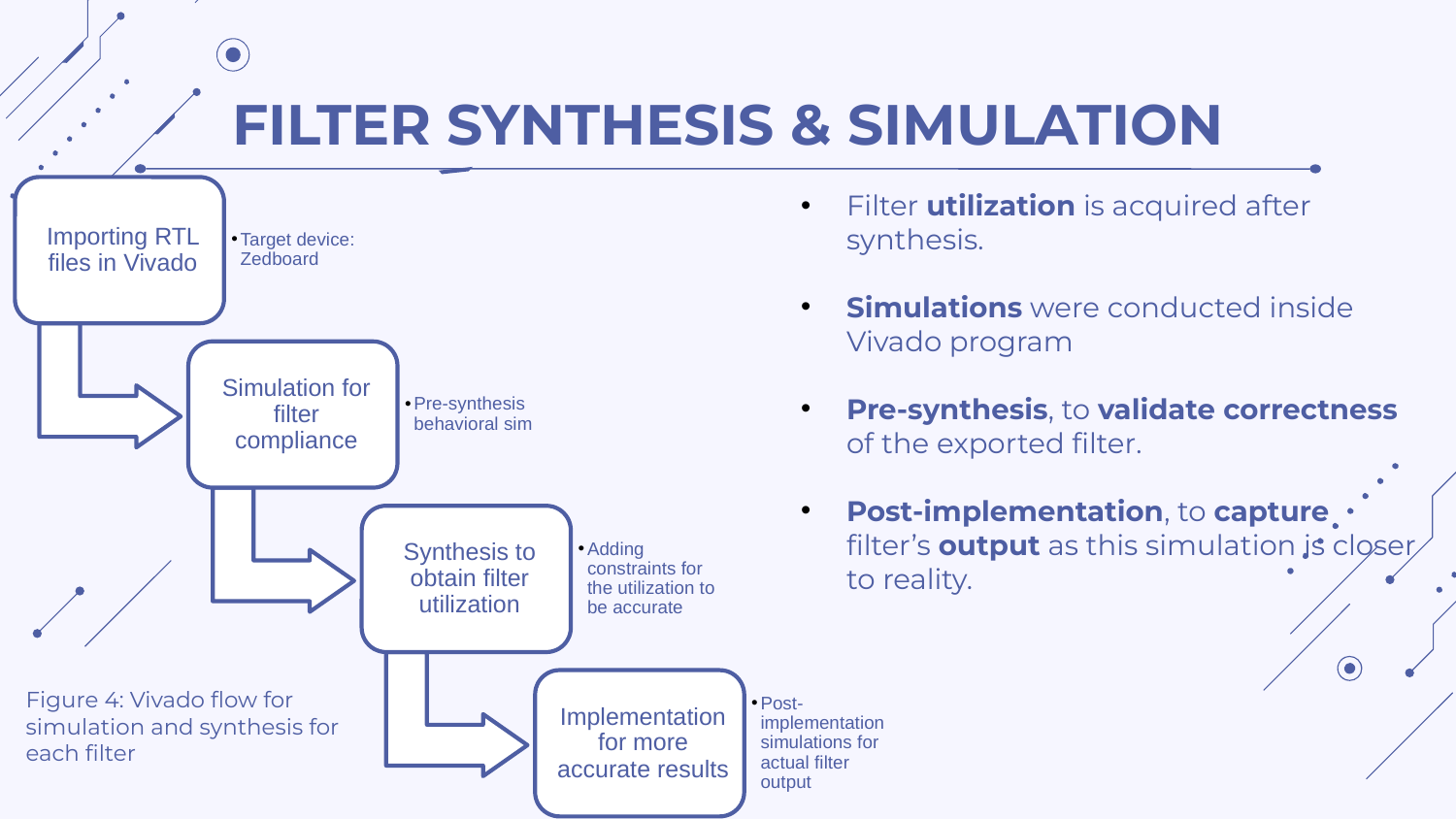

# FILTER SYNTHESIS & SIMULATION

Importing RTL files in Vivado
Target device: Zedboard
Simulation for filter compliance
Pre-synthesis behavioral sim
Synthesis to obtain filter utilization
Adding constraints for the utilization to be accurate
Implementation for more accurate results
Post-implementation simulations for actual filter output
Filter utilization is acquired after synthesis.

Simulations were conducted inside Vivado program

Pre-synthesis, to validate correctness of the exported filter.

Post-implementation, to capture filter’s output as this simulation is closer to reality.
Figure 4: Vivado flow for simulation and synthesis for each filter